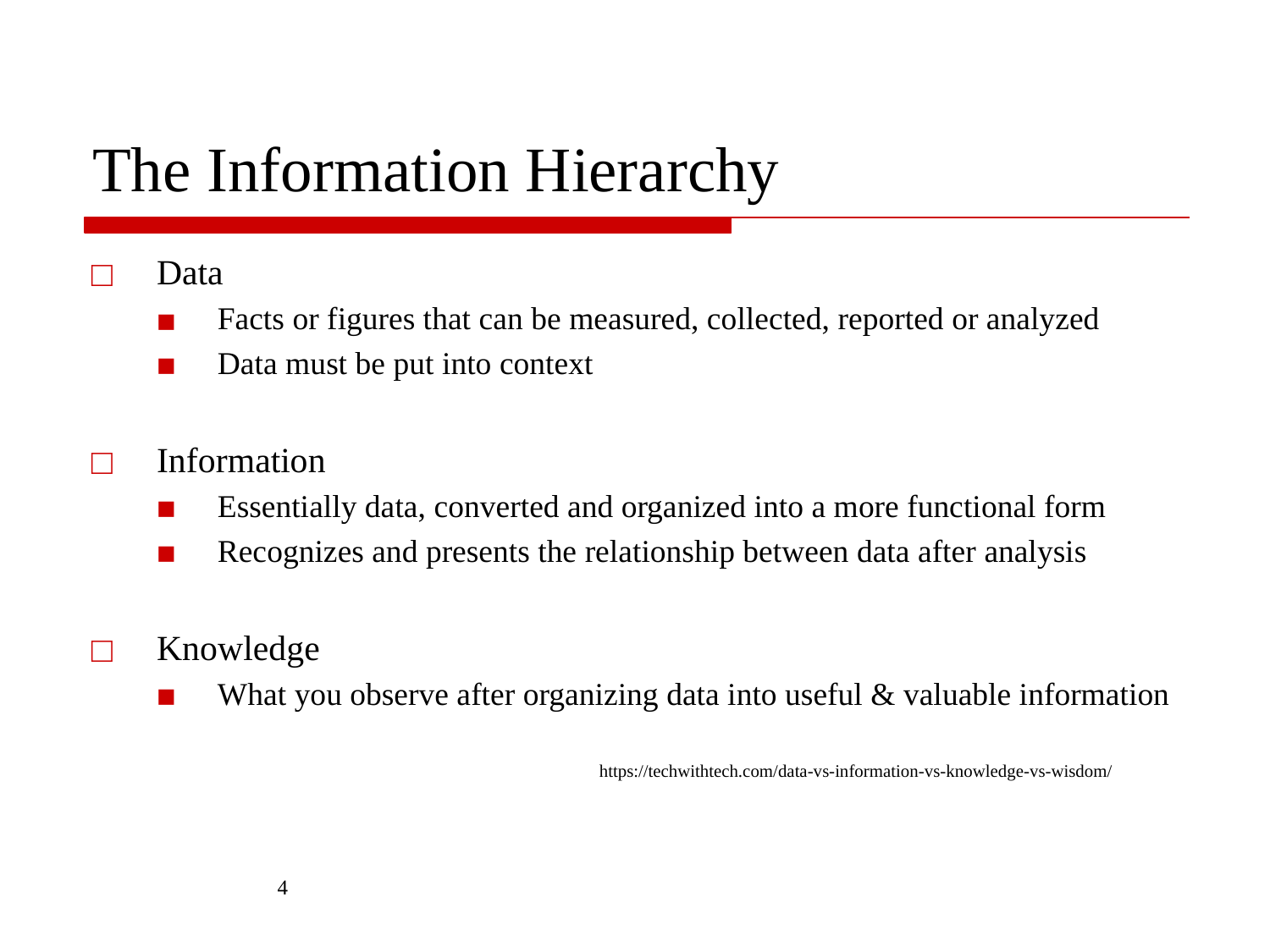

# The Information Hierarchy
Data
Facts or figures that can be measured, collected, reported or analyzed
Data must be put into context

Information
Essentially data, converted and organized into a more functional form
Recognizes and presents the relationship between data after analysis

Knowledge
What you observe after organizing data into useful & valuable information

				https://techwithtech.com/data-vs-information-vs-knowledge-vs-wisdom/

4